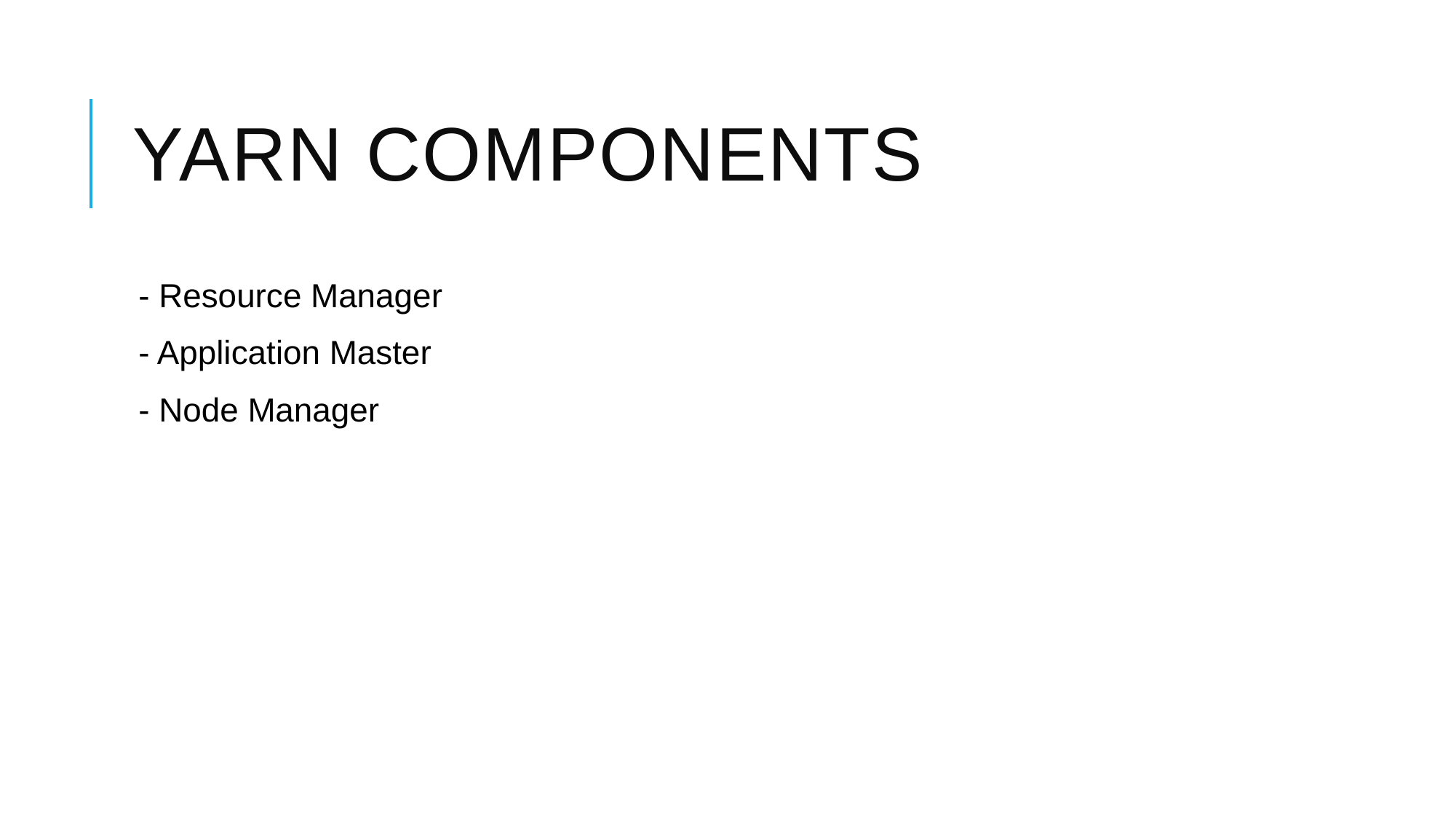

# YARN components
- Resource Manager
- Application Master
- Node Manager